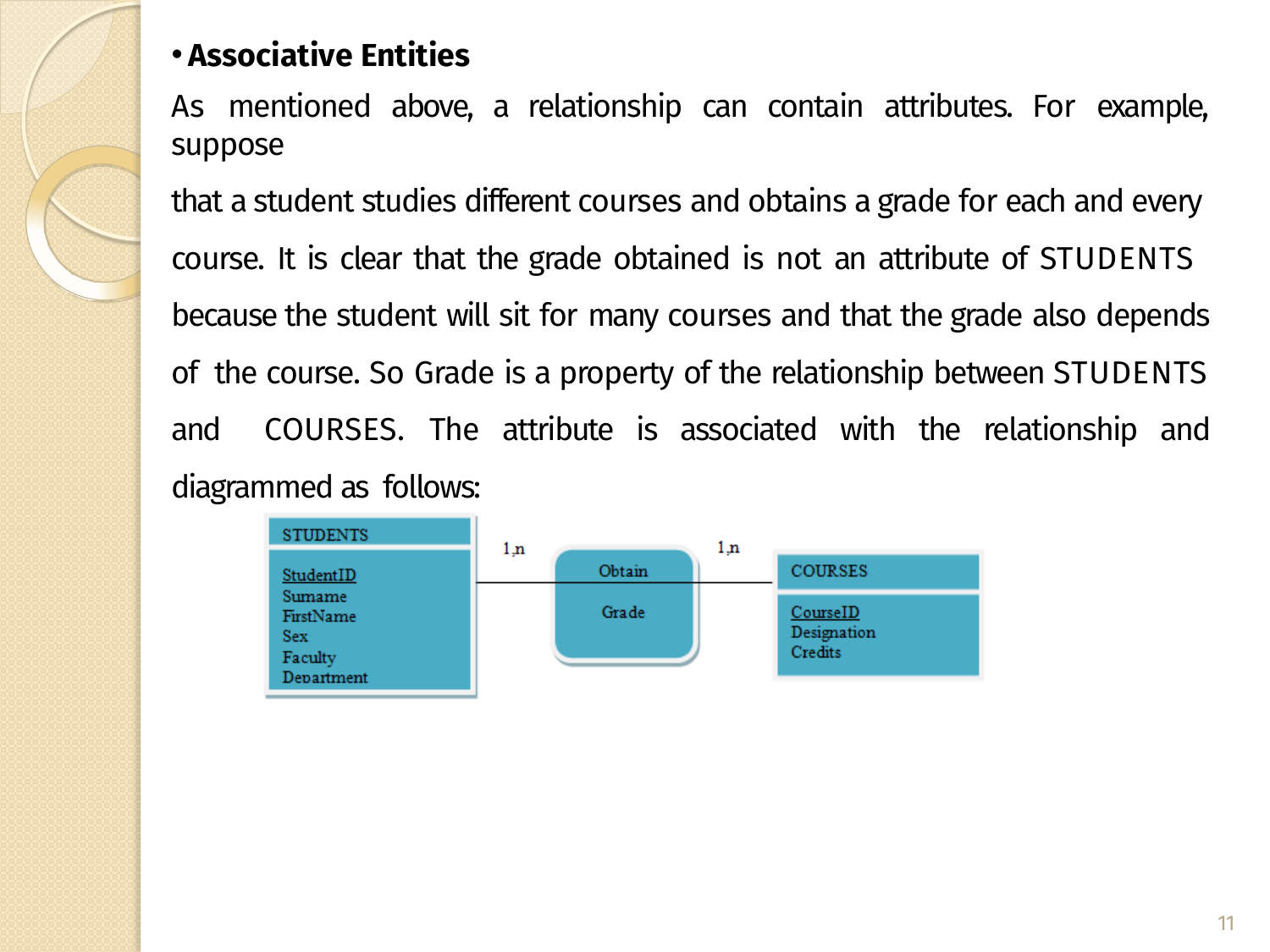

Associative Entities
As mentioned above, a relationship can contain attributes. For example, suppose
that a student studies different courses and obtains a grade for each and every  course. It is clear that the grade obtained is not an attribute of STUDENTS  because the student will sit for many courses and that the grade also depends of  the course. So Grade is a property of the relationship between STUDENTS and  COURSES. The attribute is associated with the relationship and diagrammed as  follows:

11